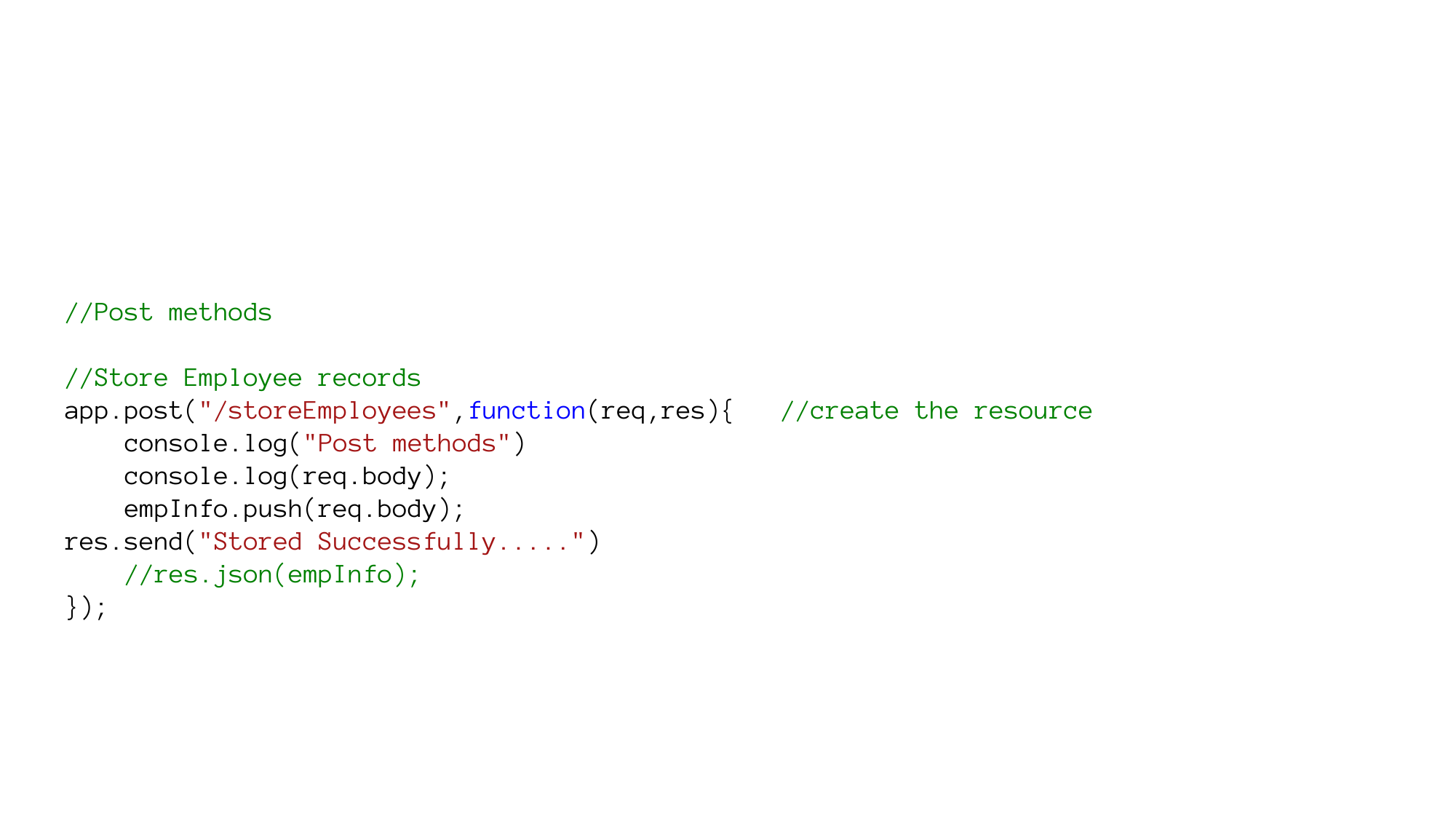

//Post methods

//Store Employee records
app.post("/storeEmployees",function(req,res){   //create the resource
    console.log("Post methods")
    console.log(req.body);
    empInfo.push(req.body);
res.send("Stored Successfully.....")
    //res.json(empInfo);
});